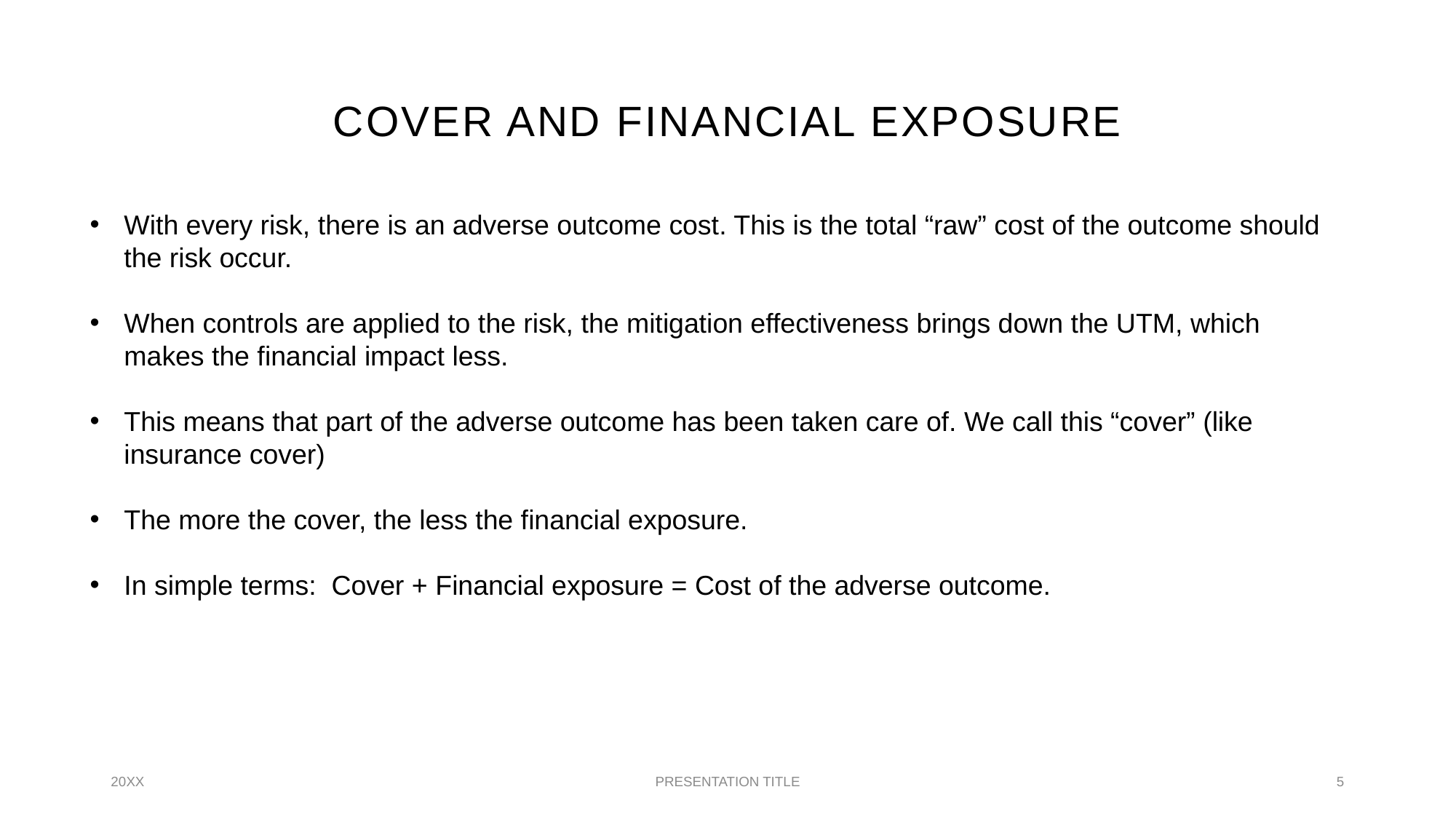

# COVER AND FINANCIAL EXPOSURE
With every risk, there is an adverse outcome cost. This is the total “raw” cost of the outcome should the risk occur.

When controls are applied to the risk, the mitigation effectiveness brings down the UTM, which makes the financial impact less.

This means that part of the adverse outcome has been taken care of. We call this “cover” (like insurance cover)

The more the cover, the less the financial exposure.

In simple terms:  Cover + Financial exposure = Cost of the adverse outcome.

20XX
PRESENTATION TITLE
5